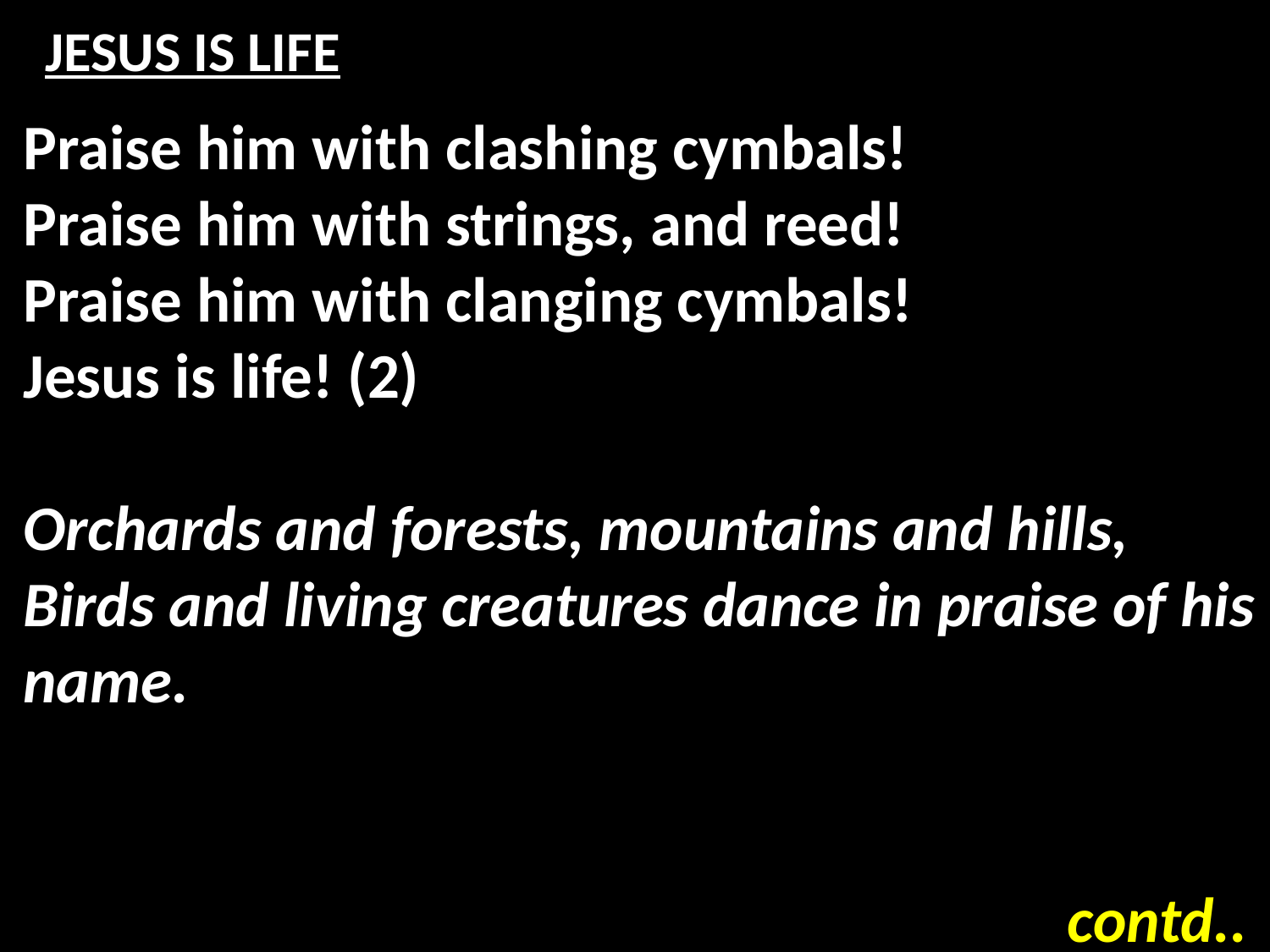

# JESUS IS LIFE
Praise him with clashing cymbals!
Praise him with strings, and reed!
Praise him with clanging cymbals!
Jesus is life! (2)

Orchards and forests, mountains and hills,
Birds and living creatures dance in praise of his name.
contd..